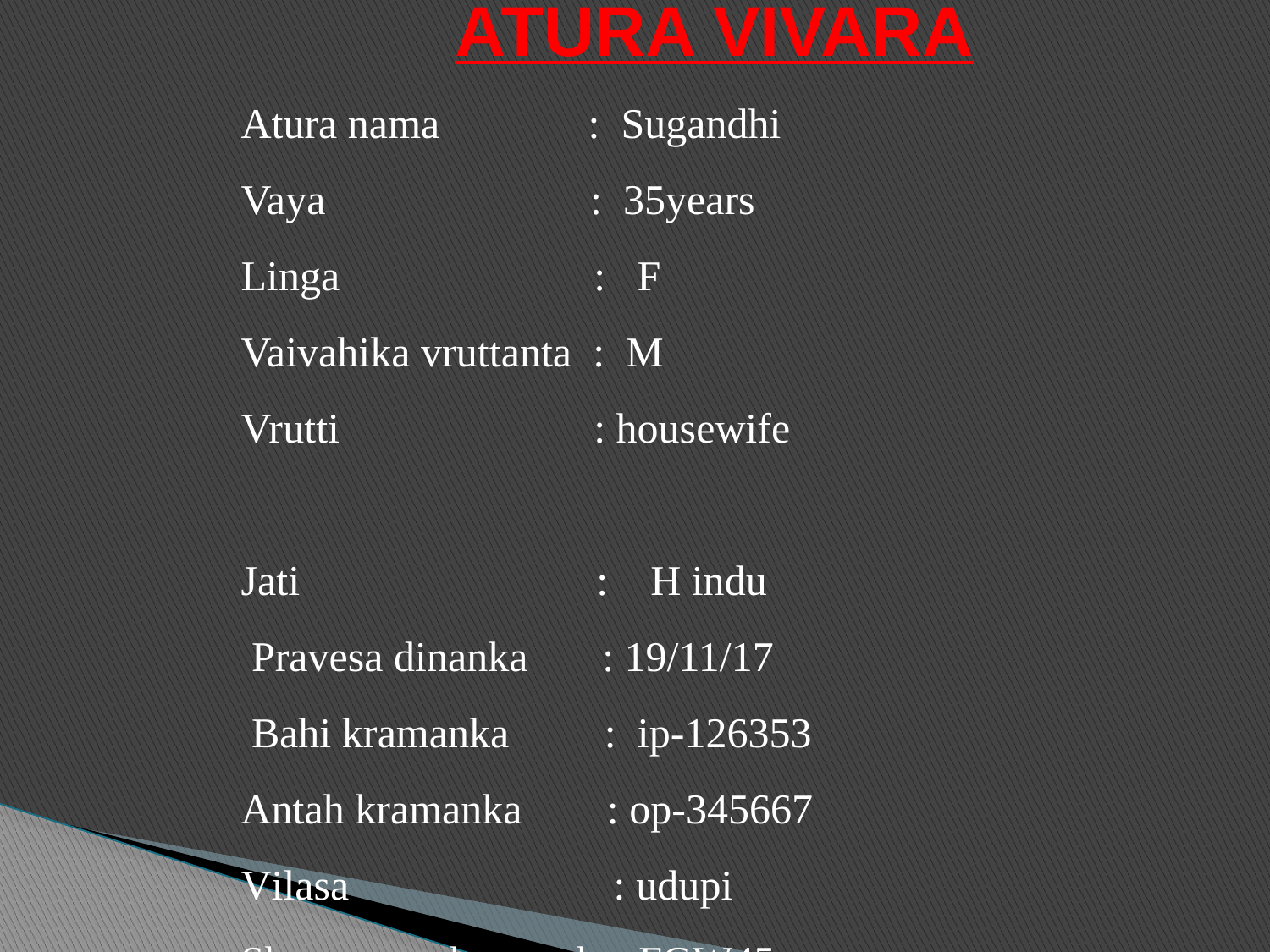

ATURA VIVARA
Atura nama              :  Sugandhi
Vaya                         :  35years
Linga                        :   F                                                 Vaivahika vruttanta  :  M
Vrutti                        : housewife
Jati                            :    H indu
 Pravesa dinanka       : 19/11/17
 Bahi kramanka         :  ip-126353
Antah kramanka        : op-345667
Vilasa                         : udupi
Shayyagara kramanka: FGW45